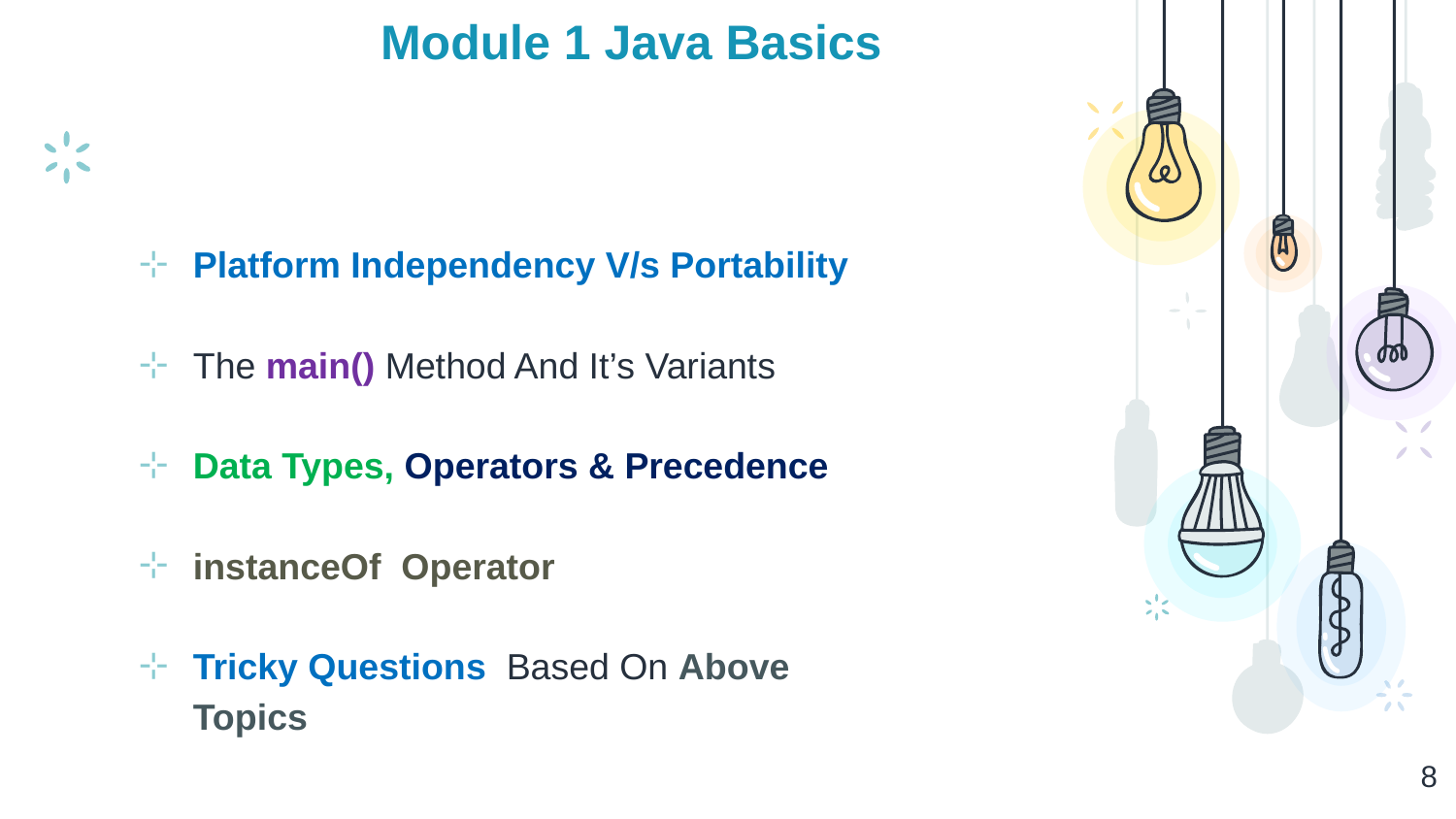

# Module 1 Java Basics

Platform Independency V/s Portability

The main() Method And It’s Variants

Data Types, Operators & Precedence

instanceOf  Operator

Tricky Questions  Based On Above Topics

8